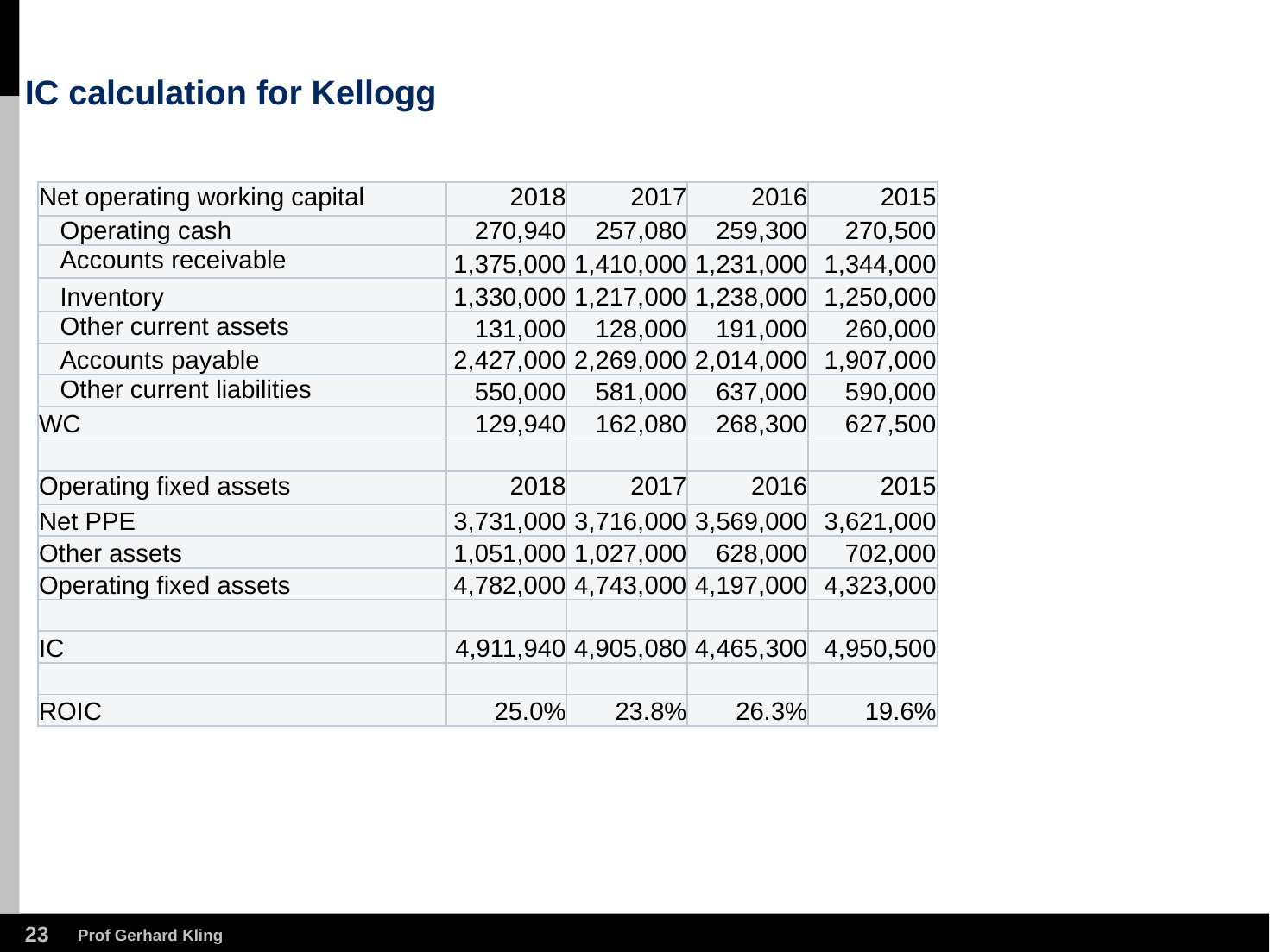

# IC calculation for Kellogg
| Net operating working capital | 2018 | 2017 | 2016 | 2015 |
| --- | --- | --- | --- | --- |
| Operating cash | 270,940 | 257,080 | 259,300 | 270,500 |
| Accounts receivable | 1,375,000 | 1,410,000 | 1,231,000 | 1,344,000 |
| Inventory | 1,330,000 | 1,217,000 | 1,238,000 | 1,250,000 |
| Other current assets | 131,000 | 128,000 | 191,000 | 260,000 |
| Accounts payable | 2,427,000 | 2,269,000 | 2,014,000 | 1,907,000 |
| Other current liabilities | 550,000 | 581,000 | 637,000 | 590,000 |
| WC | 129,940 | 162,080 | 268,300 | 627,500 |
|  |  |  |  |  |
| Operating fixed assets | 2018 | 2017 | 2016 | 2015 |
| Net PPE | 3,731,000 | 3,716,000 | 3,569,000 | 3,621,000 |
| Other assets | 1,051,000 | 1,027,000 | 628,000 | 702,000 |
| Operating fixed assets | 4,782,000 | 4,743,000 | 4,197,000 | 4,323,000 |
|  |  |  |  |  |
| IC | 4,911,940 | 4,905,080 | 4,465,300 | 4,950,500 |
|  |  |  |  |  |
| ROIC | 25.0% | 23.8% | 26.3% | 19.6% |
23
Prof Gerhard Kling